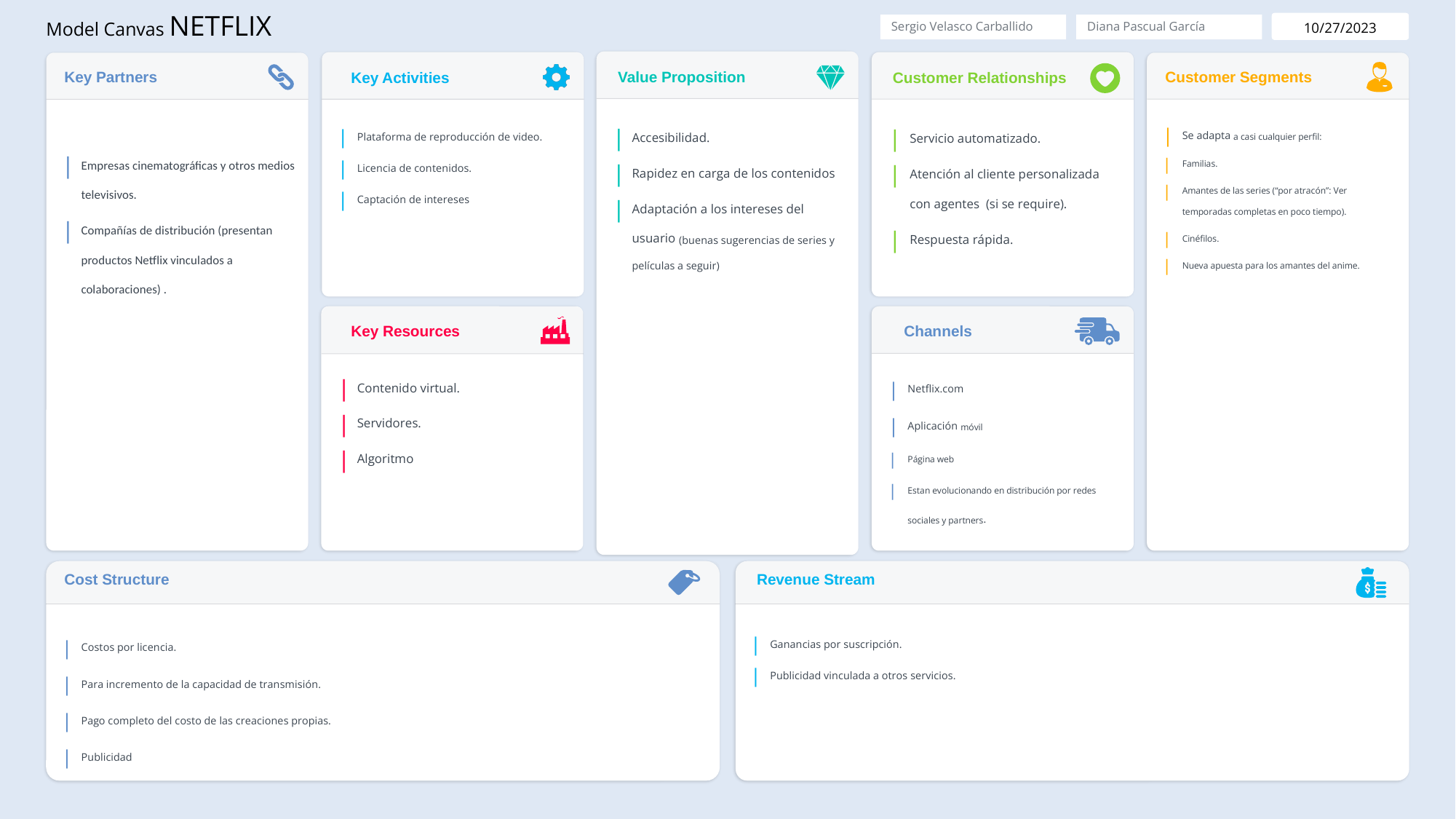

Model Canvas NETFLIX
10/27/2023
Sergio Velasco Carballido
Diana Pascual García
Se adapta a casi cualquier perfil:
Familias.
Amantes de las series (“por atracón”: Ver temporadas completas en poco tiempo).
Cinéfilos.
Nueva apuesta para los amantes del anime.

Accesibilidad.
Rapidez en carga de los contenidos
Adaptación a los intereses del usuario (buenas sugerencias de series y películas a seguir)

Empresas cinematográficas y otros medios televisivos.
Compañías de distribución (presentan productos Netflix vinculados a colaboraciones) .

Servicio automatizado.
Atención al cliente personalizada con agentes  (si se require).
Respuesta rápida.
Plataforma de reproducción de video.
Licencia de contenidos.
Captación de intereses
Contenido virtual.
Servidores.
Algoritmo

Netflix.com
Aplicación móvil
Página web
Estan evolucionando en distribución por redes sociales y partners.
Costos por licencia.
Para incremento de la capacidad de transmisión.
Pago completo del costo de las creaciones propias.
Publicidad

Ganancias por suscripción.
Publicidad vinculada a otros servicios.